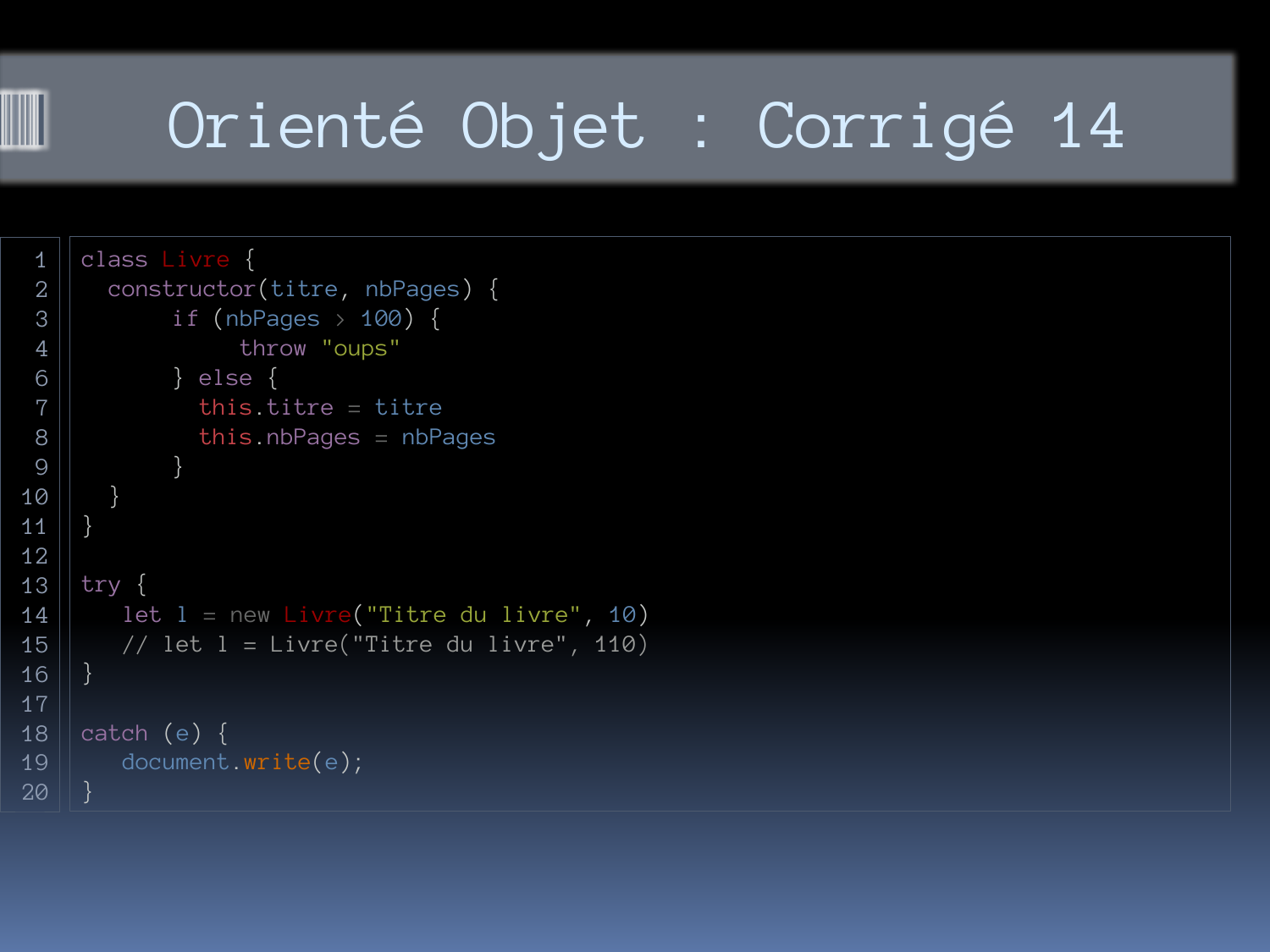

# Orienté Objet : Corrigé 14
class Livre {
  constructor(titre, nbPages) {
  if (nbPages > 100) {
       throw "oups"
  } else {
    this.titre = titre
    this.nbPages = nbPages
  }
  }
}

try {
   let l = new Livre("Titre du livre", 10)
   // let l = Livre("Titre du livre", 110)
}

catch (e) {
   document.write(e);
}
1
2
3
4
6
7
8
9
10
11
12
13
14
15
16
17
18
19
20